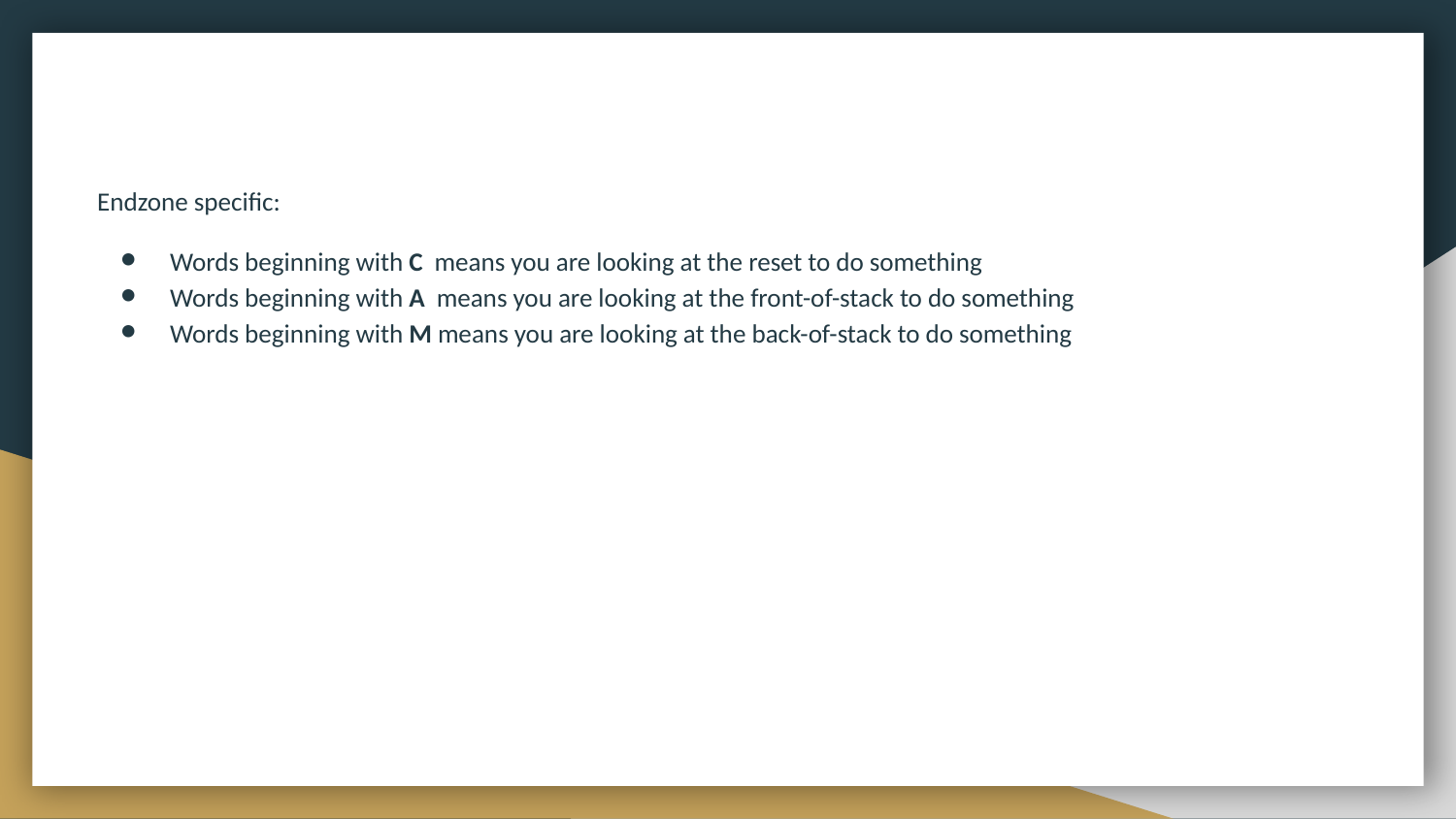

Endzone specific:
Words beginning with C  means you are looking at the reset to do something
Words beginning with A  means you are looking at the front-of-stack to do something
Words beginning with M means you are looking at the back-of-stack to do something